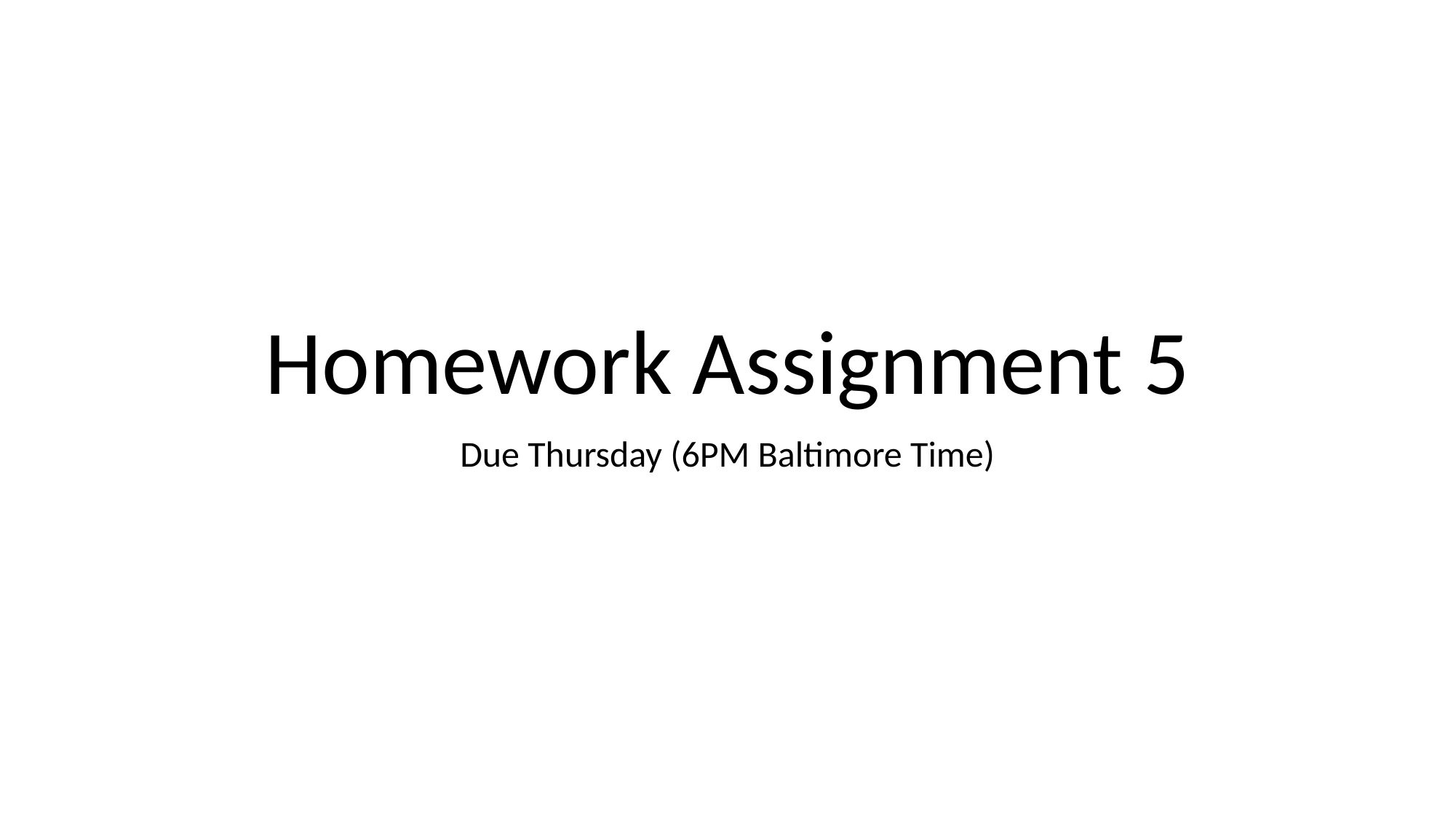

# Homework Assignment 5
Due Thursday (6PM Baltimore Time)